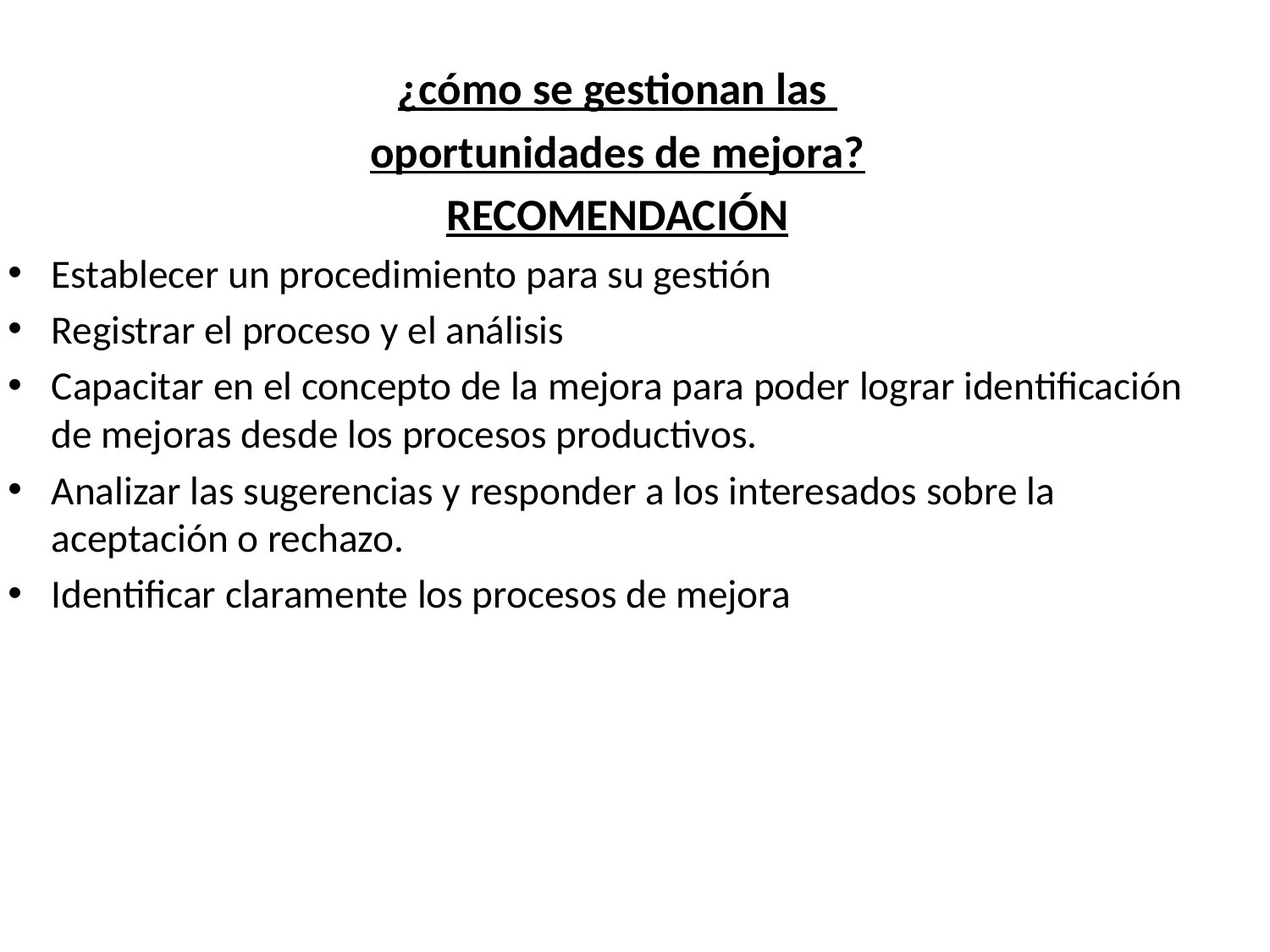

¿cómo se gestionan las
oportunidades de mejora?
RECOMENDACIÓN
Establecer un procedimiento para su gestión
Registrar el proceso y el análisis
Capacitar en el concepto de la mejora para poder lograr identificación de mejoras desde los procesos productivos.
Analizar las sugerencias y responder a los interesados sobre la aceptación o rechazo.
Identificar claramente los procesos de mejora